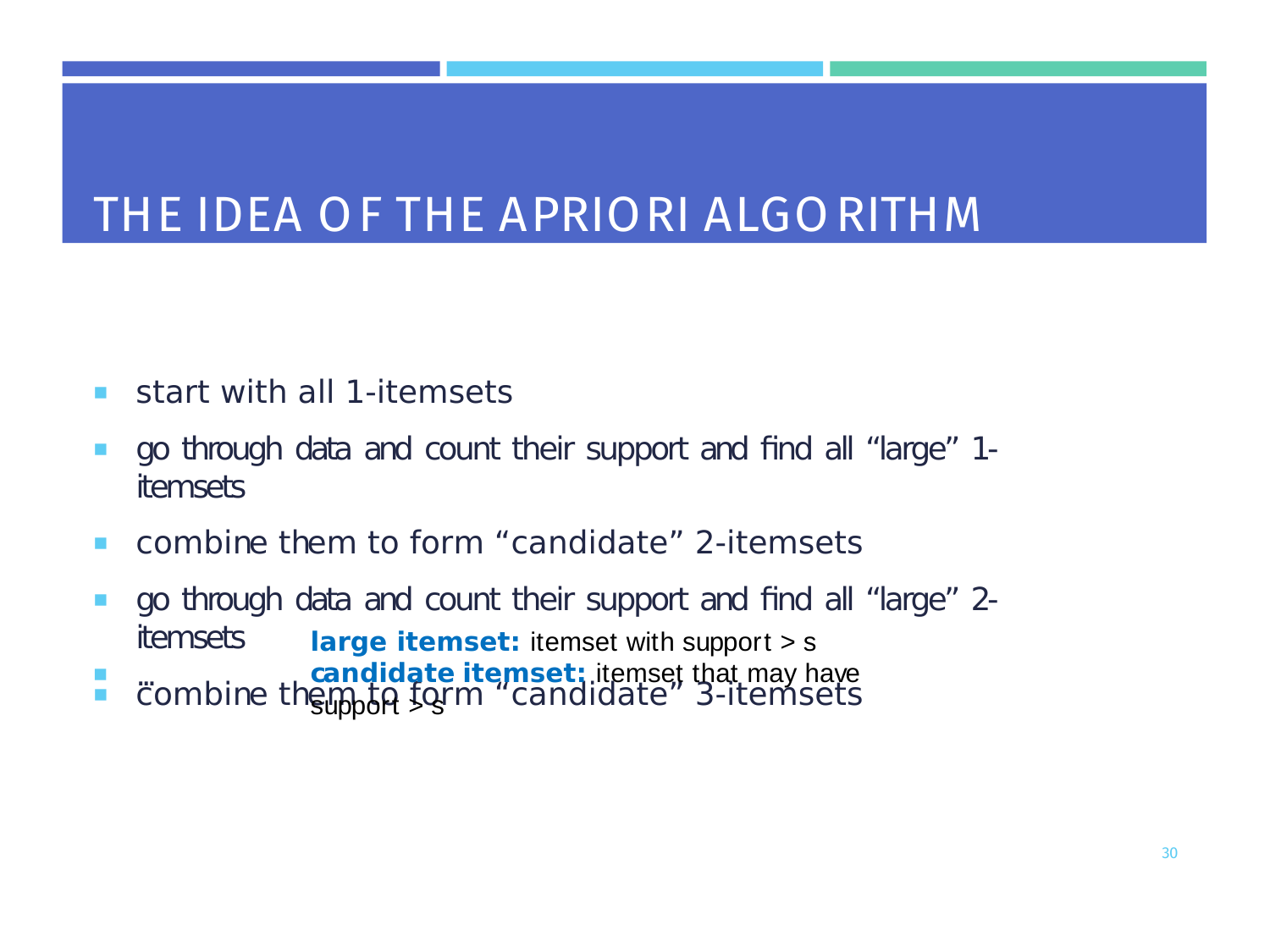

# THE IDEA OF THE APRIORI ALGORITHM
start with all 1-itemsets
go through data and count their support and find all “large” 1-itemsets
combine them to form “candidate” 2-itemsets
go through data and count their support and find all “large” 2-itemsets
combine them to form “candidate” 3-itemsets
large itemset: itemset with support > s
candidate itemset: itemset that may have support > s
...
30